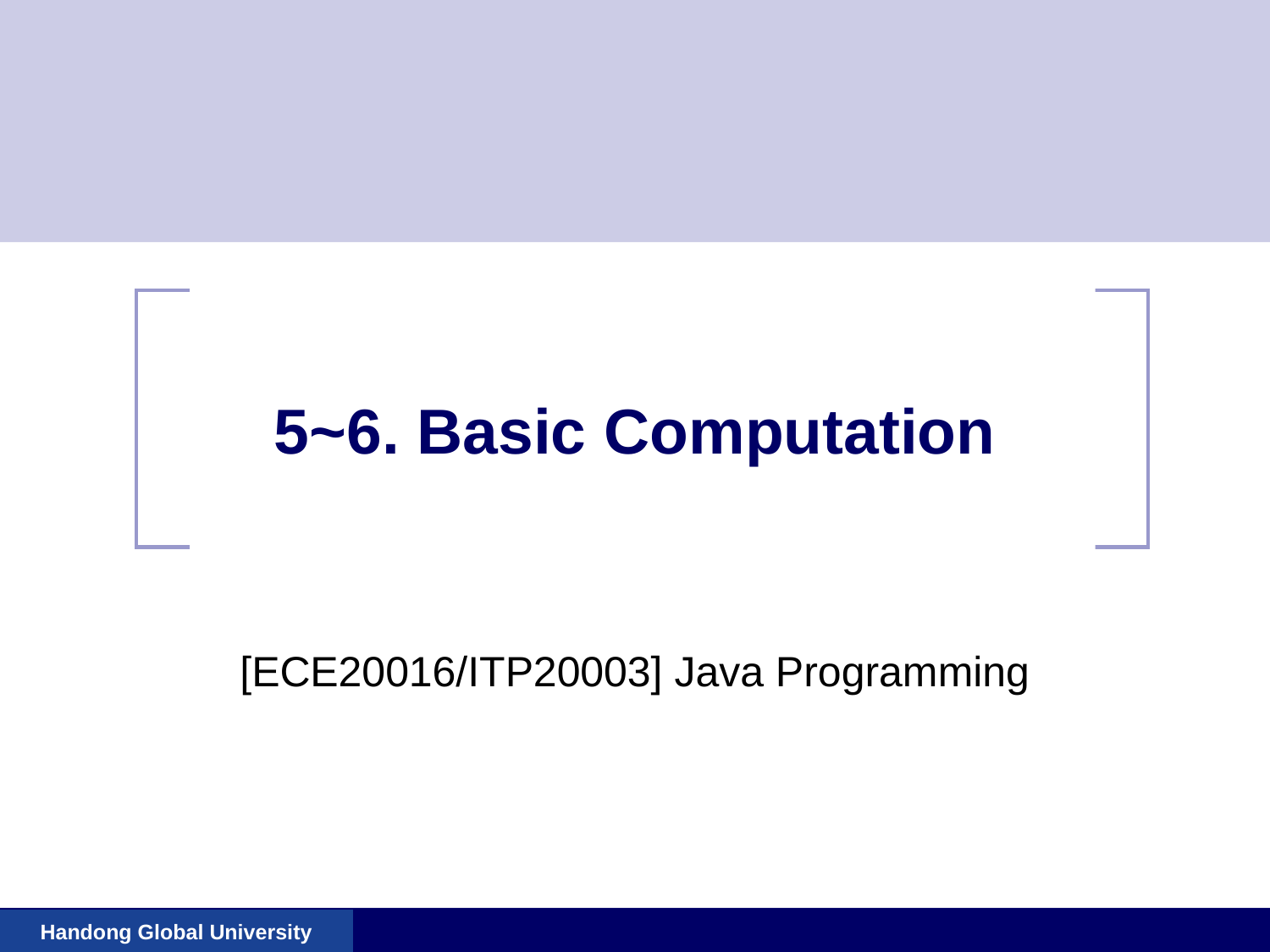

# 5~6. Basic Computation
[ECE20016/ITP20003] Java Programming